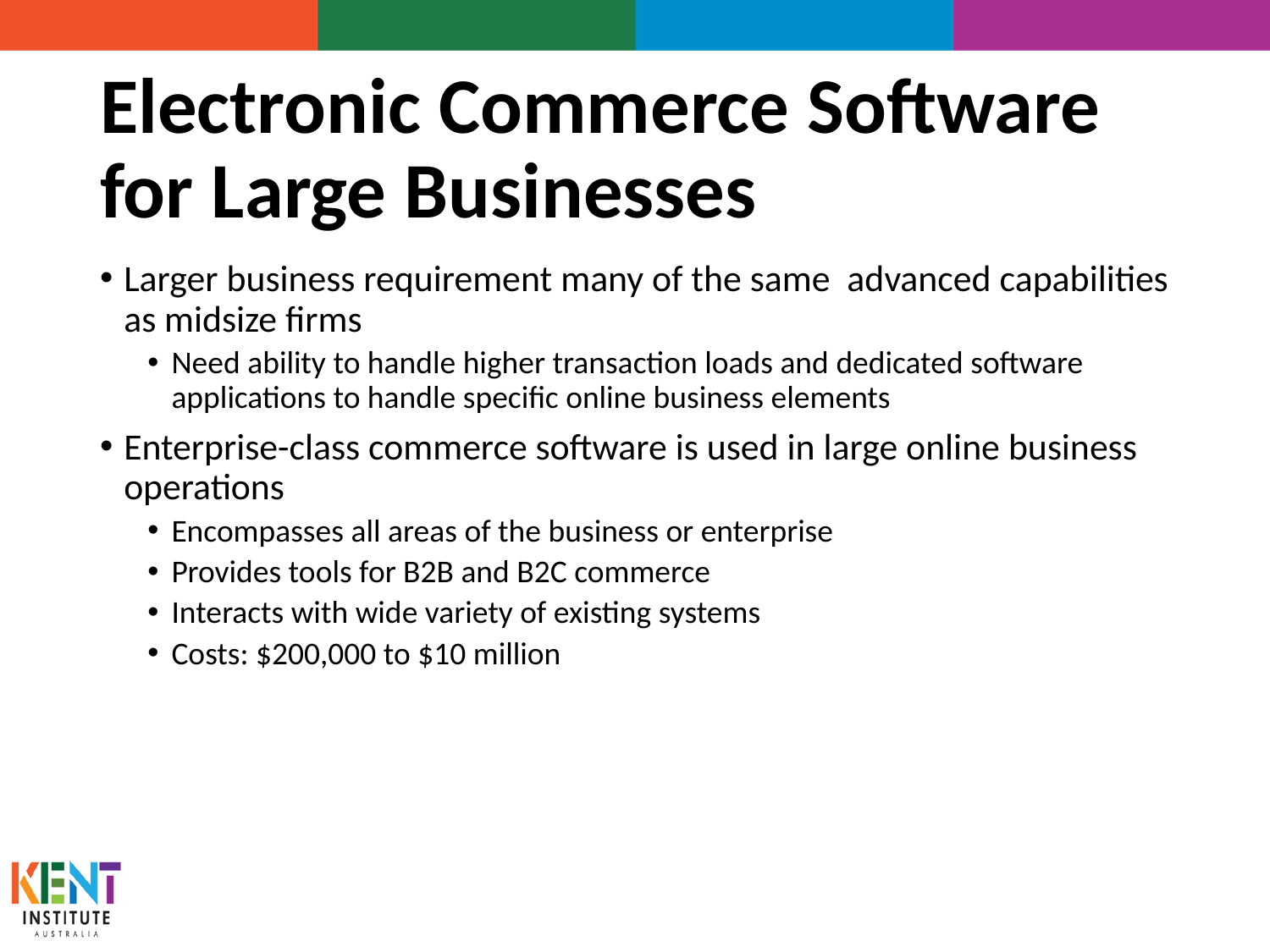

# Electronic Commerce Software for Large Businesses
Larger business requirement many of the same  advanced capabilities as midsize firms
Need ability to handle higher transaction loads and dedicated software applications to handle specific online business elements
Enterprise-class commerce software is used in large online business operations
Encompasses all areas of the business or enterprise
Provides tools for B2B and B2C commerce
Interacts with wide variety of existing systems
Costs: $200,000 to $10 million